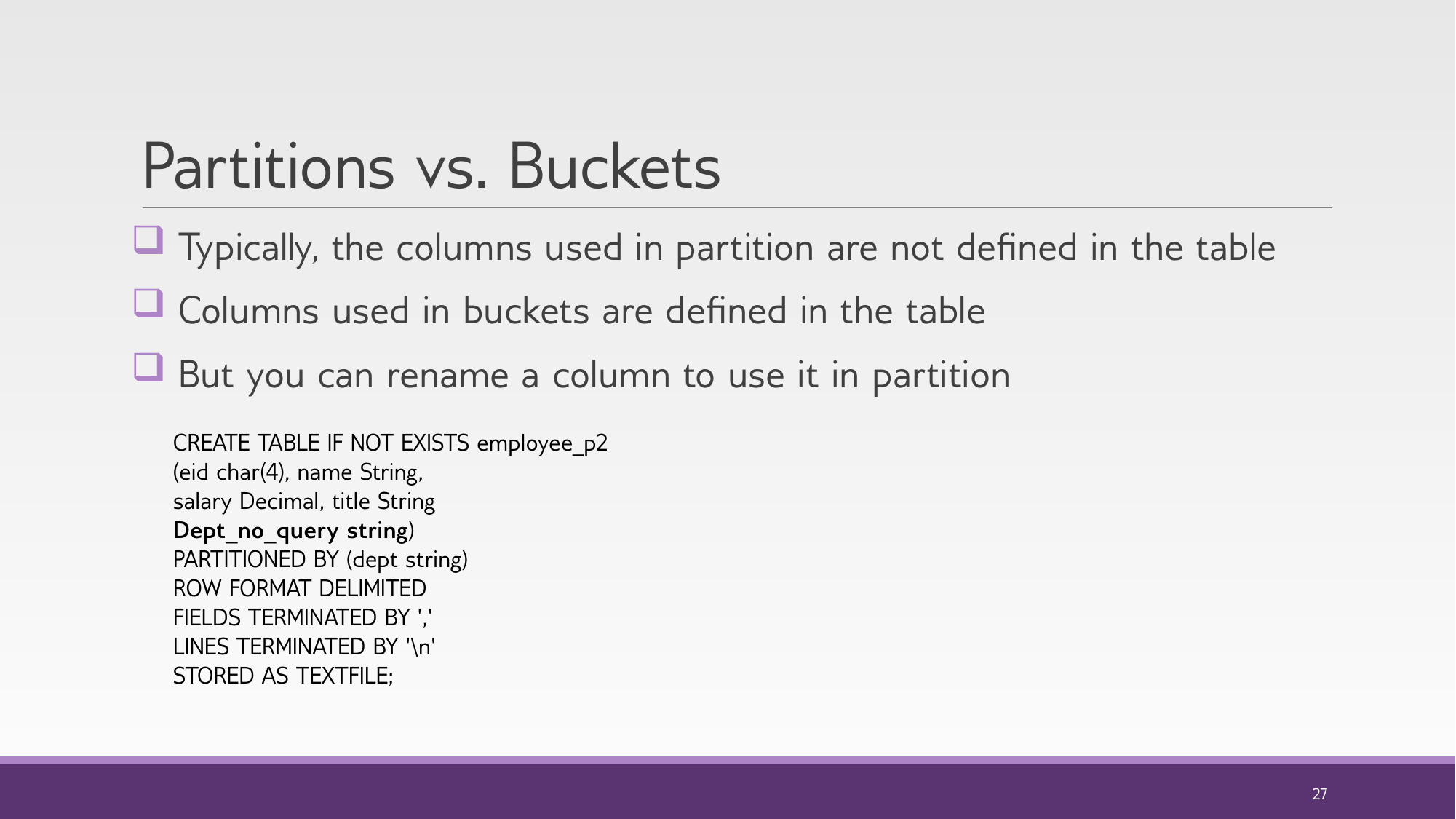

# Partitions vs. Buckets
 Typically, the columns used in partition are not defined in the table
 Columns used in buckets are defined in the table
 But you can rename a column to use it in partition

CREATE TABLE IF NOT EXISTS employee_p2
(eid char(4), name String,
salary Decimal, title String
Dept_no_query string)
PARTITIONED BY (dept string)
ROW FORMAT DELIMITED
FIELDS TERMINATED BY ','
LINES TERMINATED BY '\n'
STORED AS TEXTFILE;
27